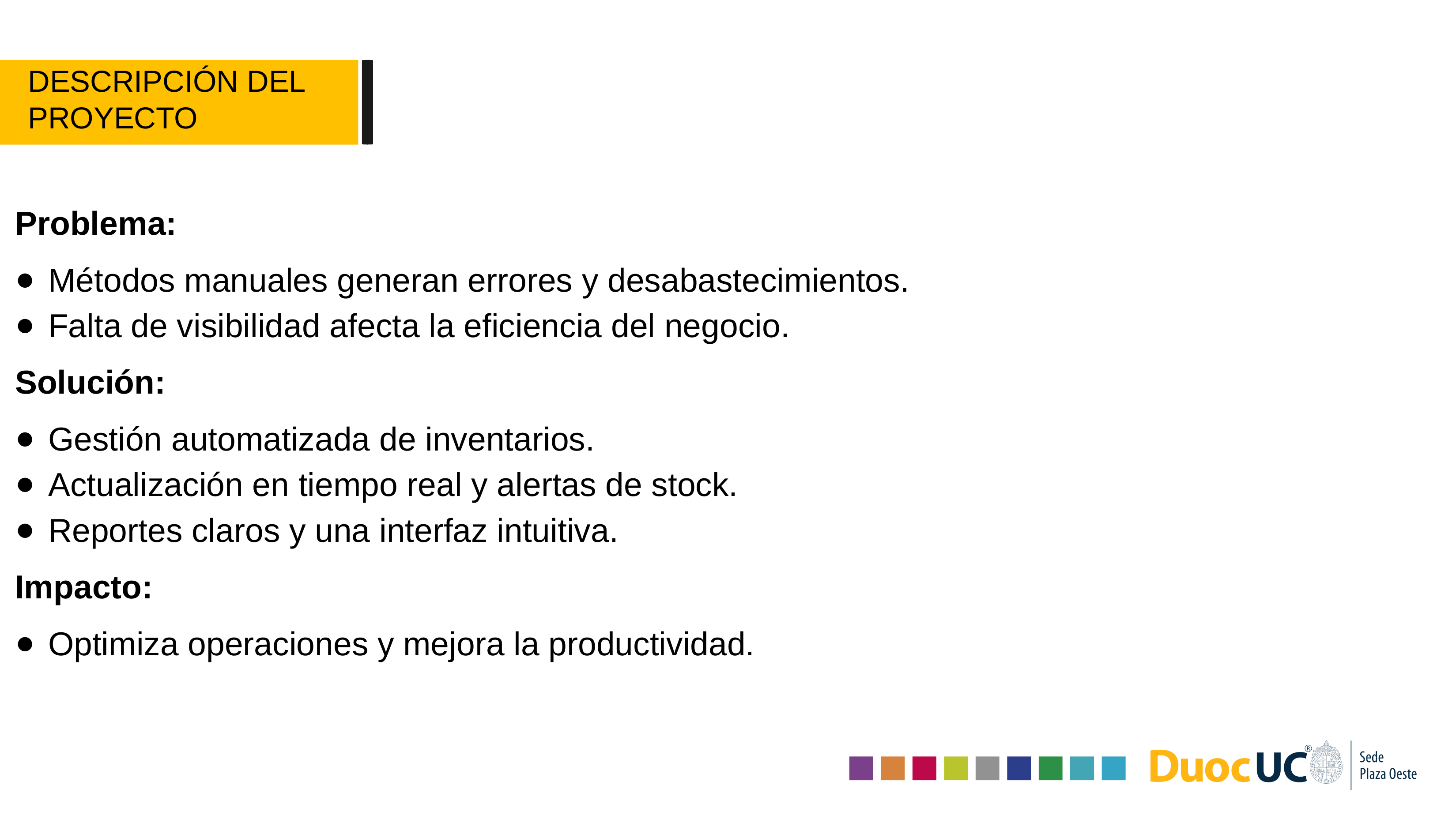

DESCRIPCIÓN DEL PROYECTO

Problema:
Métodos manuales generan errores y desabastecimientos.
Falta de visibilidad afecta la eficiencia del negocio.
Solución:
Gestión automatizada de inventarios.
Actualización en tiempo real y alertas de stock.
Reportes claros y una interfaz intuitiva.
Impacto:
Optimiza operaciones y mejora la productividad.